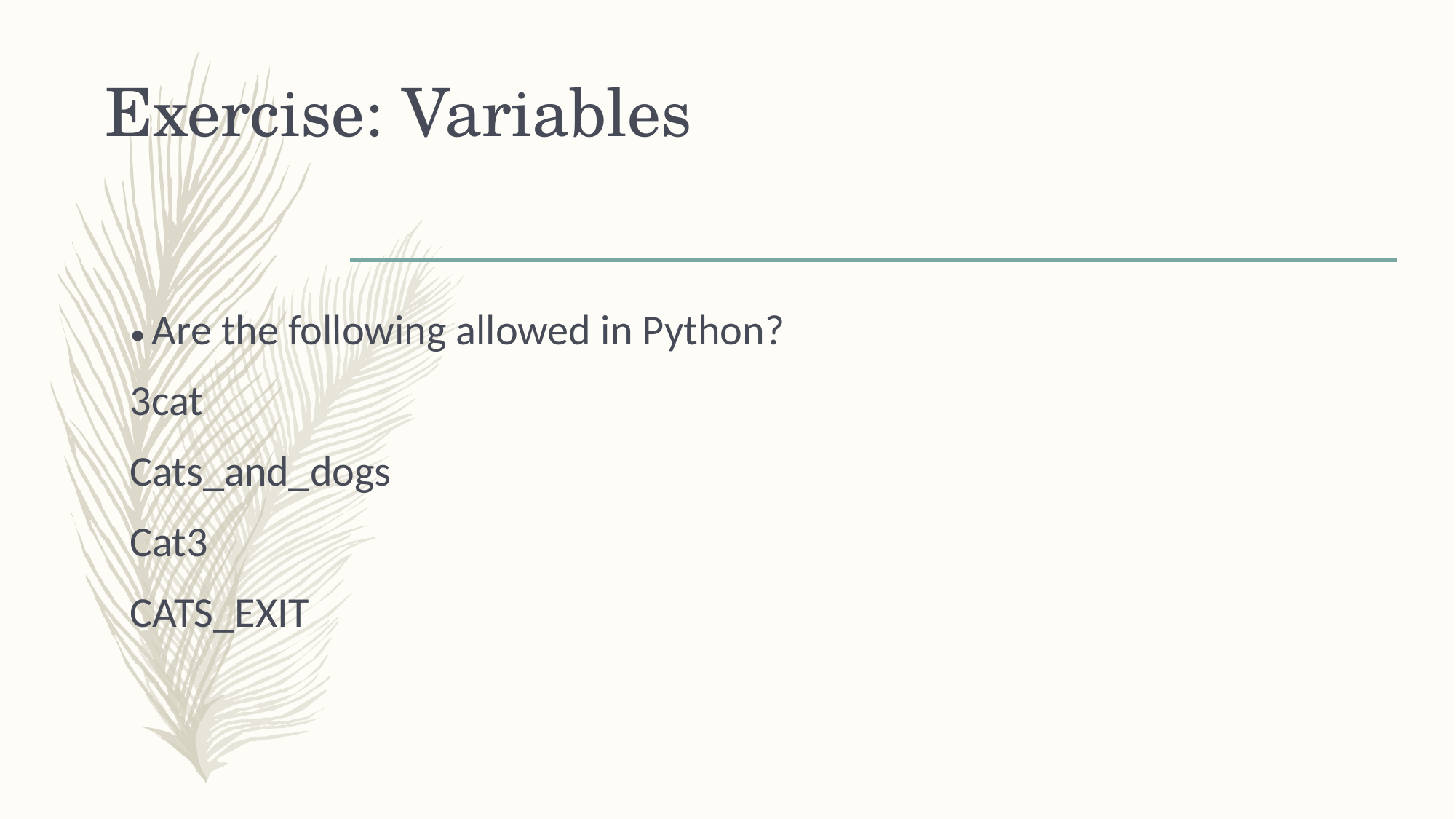

# Exercise: Variables
• Are the following allowed in Python?
3cat
Cats_and_dogs
Cat3
CATS_EXIT